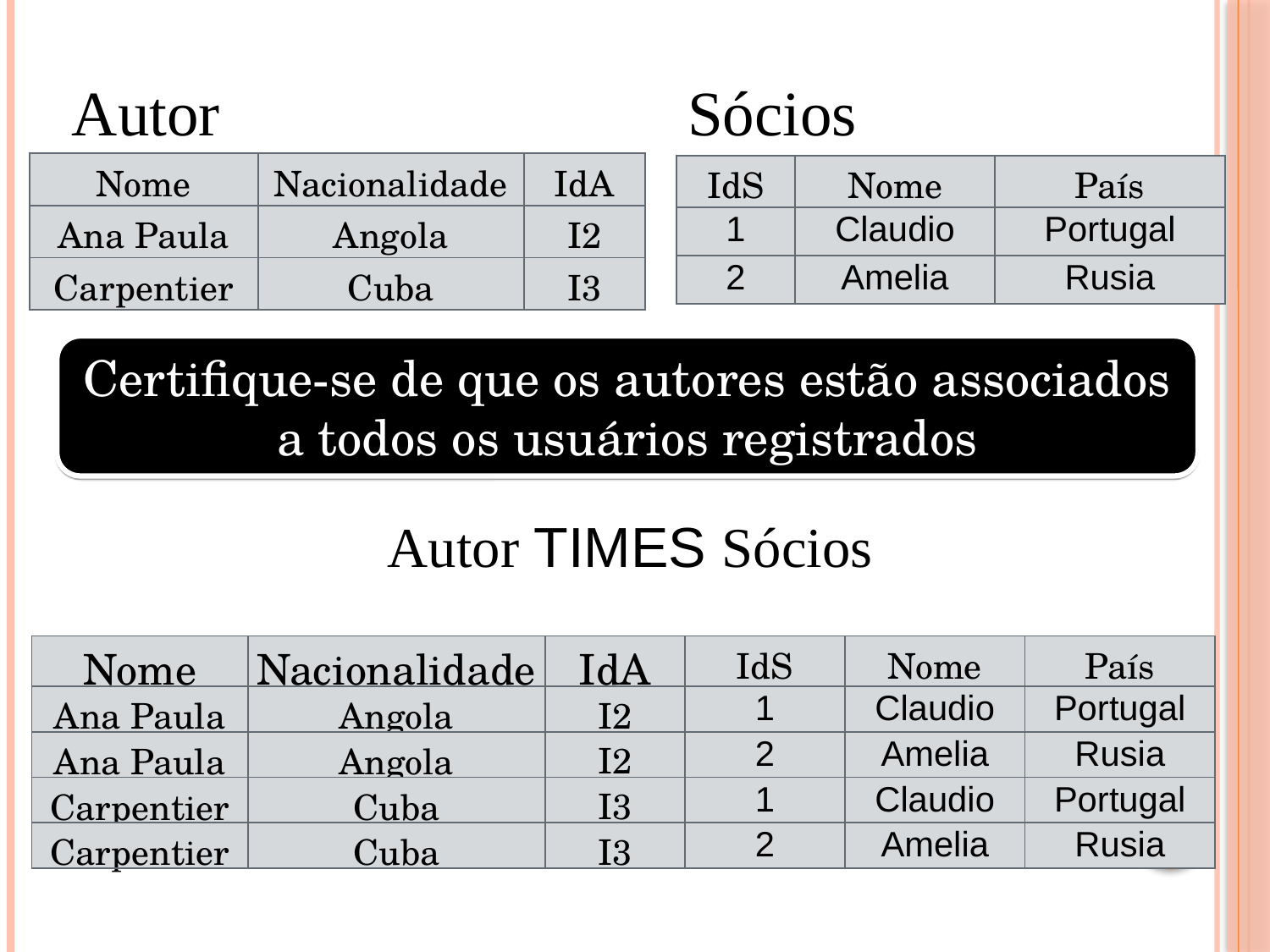

Autor
Sócios
| Nome | Nacionalidade | IdA |
| --- | --- | --- |
| Ana Paula | Angola | I2 |
| Carpentier | Cuba | I3 |
| IdS | Nome | País |
| --- | --- | --- |
| 1 | Claudio | Portugal |
| 2 | Amelia | Rusia |
Certifique-se de que os autores estão associados a todos os usuários registrados
Autor TIMES Sócios
| Nome | Nacionalidade | IdA | IdS | Nome | País |
| --- | --- | --- | --- | --- | --- |
| Ana Paula | Angola | I2 | 1 | Claudio | Portugal |
| Ana Paula | Angola | I2 | 2 | Amelia | Rusia |
| Carpentier | Cuba | I3 | 1 | Claudio | Portugal |
| Carpentier | Cuba | I3 | 2 | Amelia | Rusia |